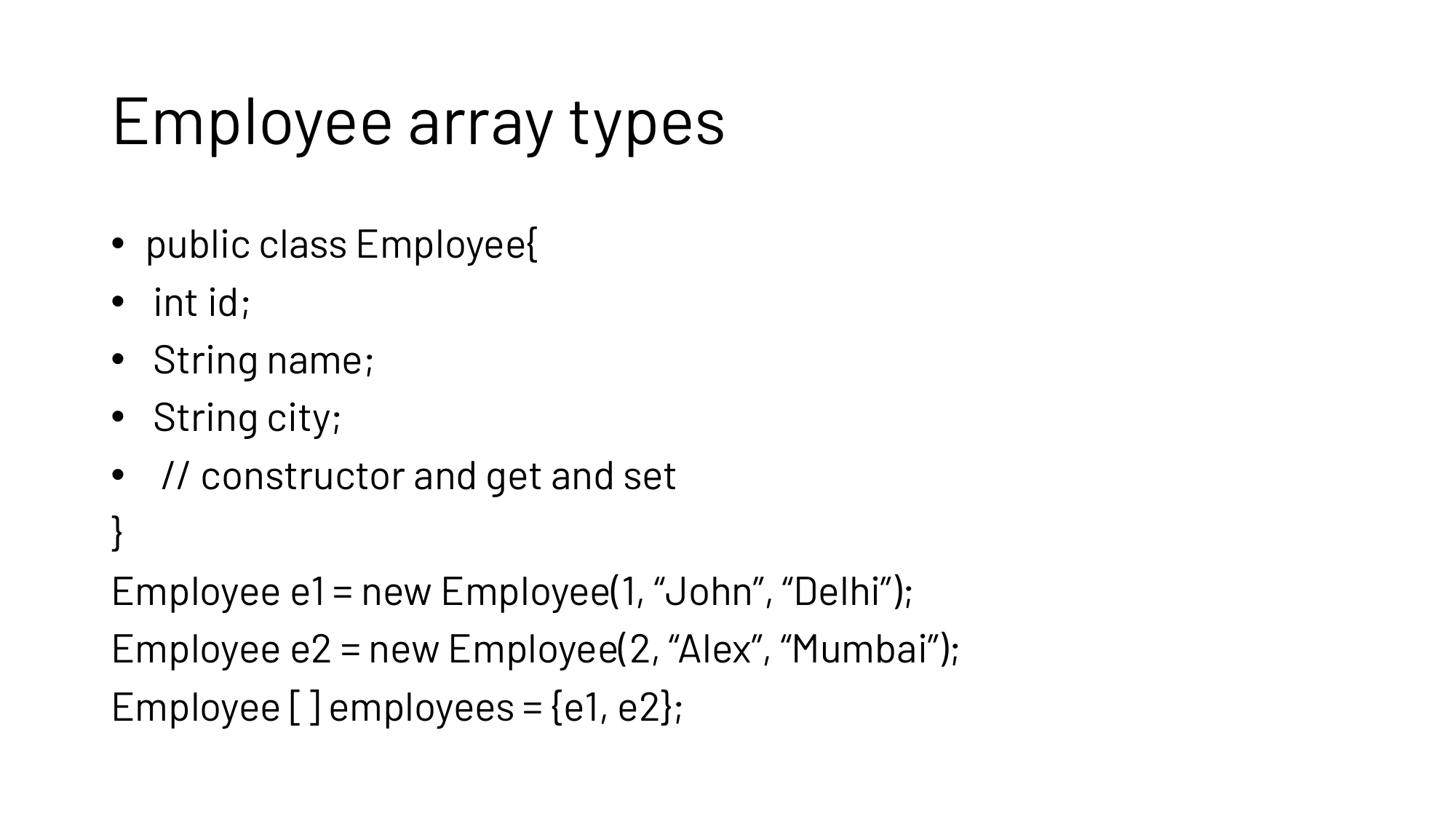

# Employee array types
 public class Employee{
  int id;
  String name;
  String city;
   // constructor and get and set
}
Employee e1 = new Employee(1, “John”, “Delhi”);
Employee e2 = new Employee(2, “Alex”, “Mumbai”);
Employee [] employees = {e1, e2};